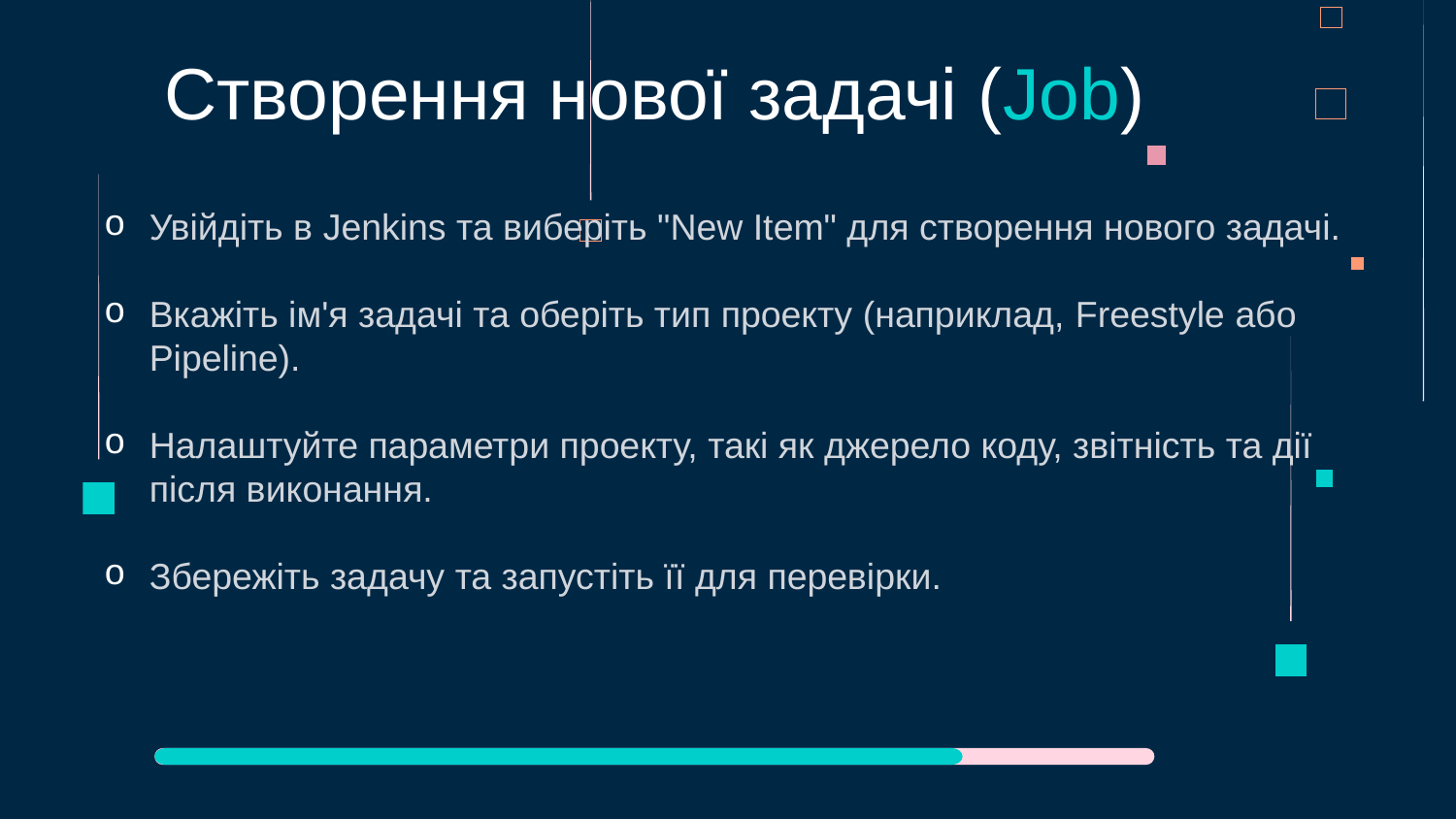

# Створення нової задачі (Job)
Увійдіть в Jenkins та виберіть "New Item" для створення нового задачі.

Вкажіть ім'я задачі та оберіть тип проекту (наприклад, Freestyle або Pipeline).

Налаштуйте параметри проекту, такі як джерело коду, звітність та дії після виконання.

Збережіть задачу та запустіть її для перевірки.